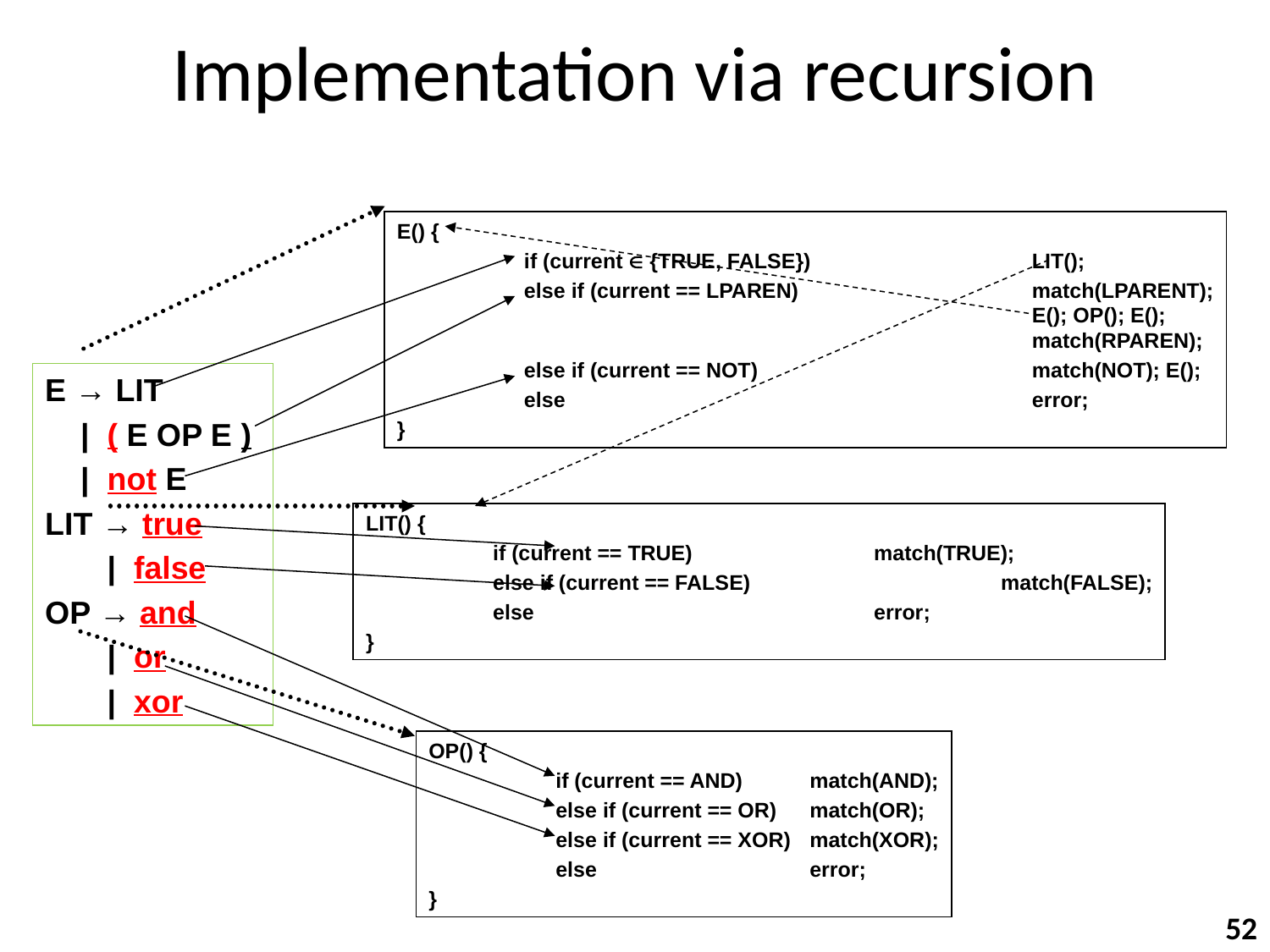

# Implementation via recursion

E() {
	if (current ∈ {TRUE, FALSE})		LIT();
	else if (current == LPAREN)		match(LPARENT);
					E(); OP(); E();
					match(RPAREN);
	else if (current == NOT)			match(NOT); E();
	else 				error;
}

E → LIT
    |  ( E OP E )
    |  not E
LIT → true
       |  false
OP → and
       |  or
       |  xor

LIT() {
	if (current == TRUE)		match(TRUE);
	else if (current == FALSE)		match(FALSE);
	else			error;
}

OP() {
	if (current == AND)	match(AND);
	else if (current == OR)	match(OR);
	else if (current == XOR)	match(XOR);
	else		error;
}
52